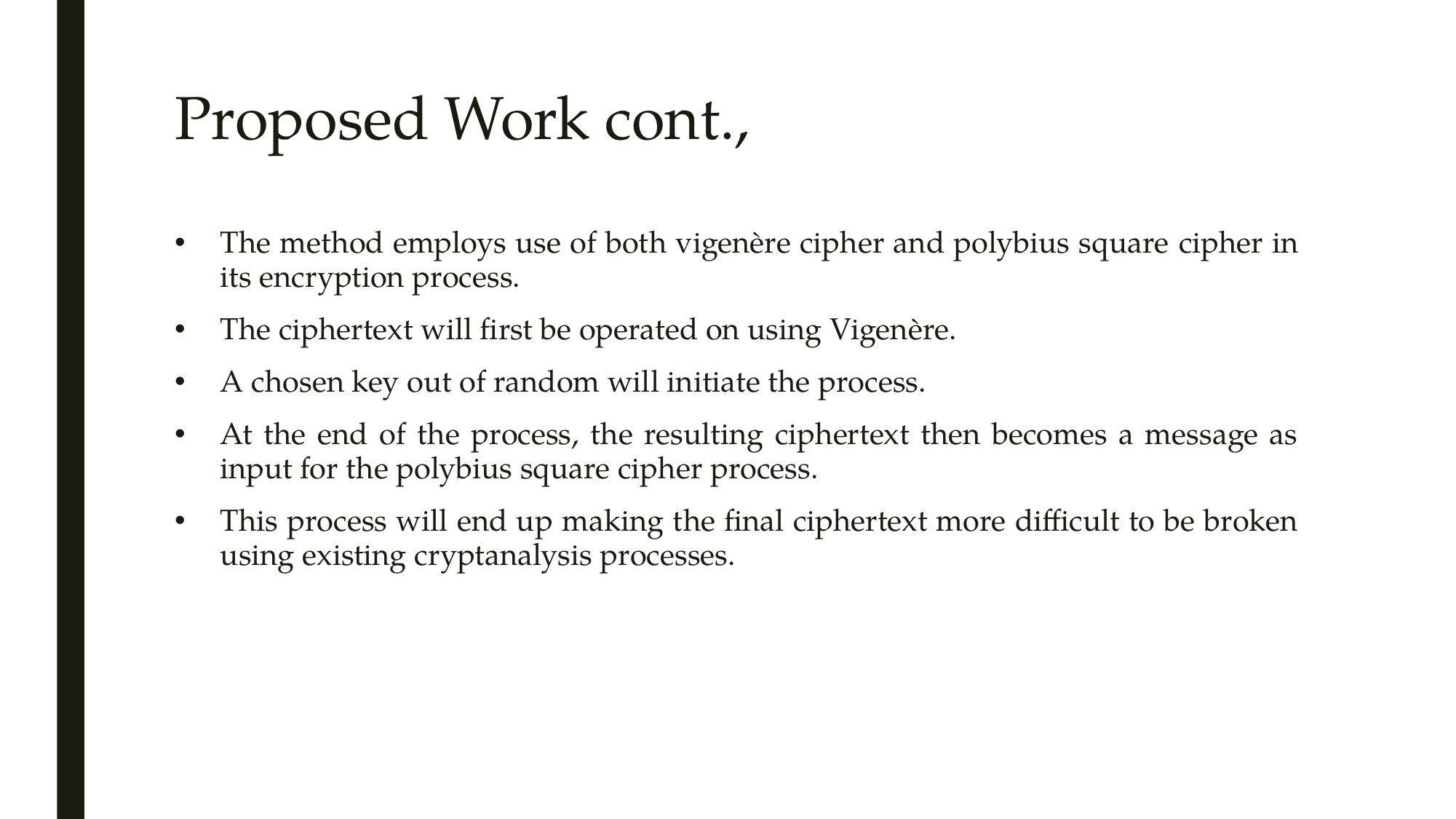

# Proposed Work cont.,
The method employs use of both vigenère cipher and polybius square cipher in its encryption process.
The ciphertext will first be operated on using Vigenère.
A chosen key out of random will initiate the process.
At the end of the process, the resulting ciphertext then becomes a message as input for the polybius square cipher process.
This process will end up making the final ciphertext more difficult to be broken using existing cryptanalysis processes.